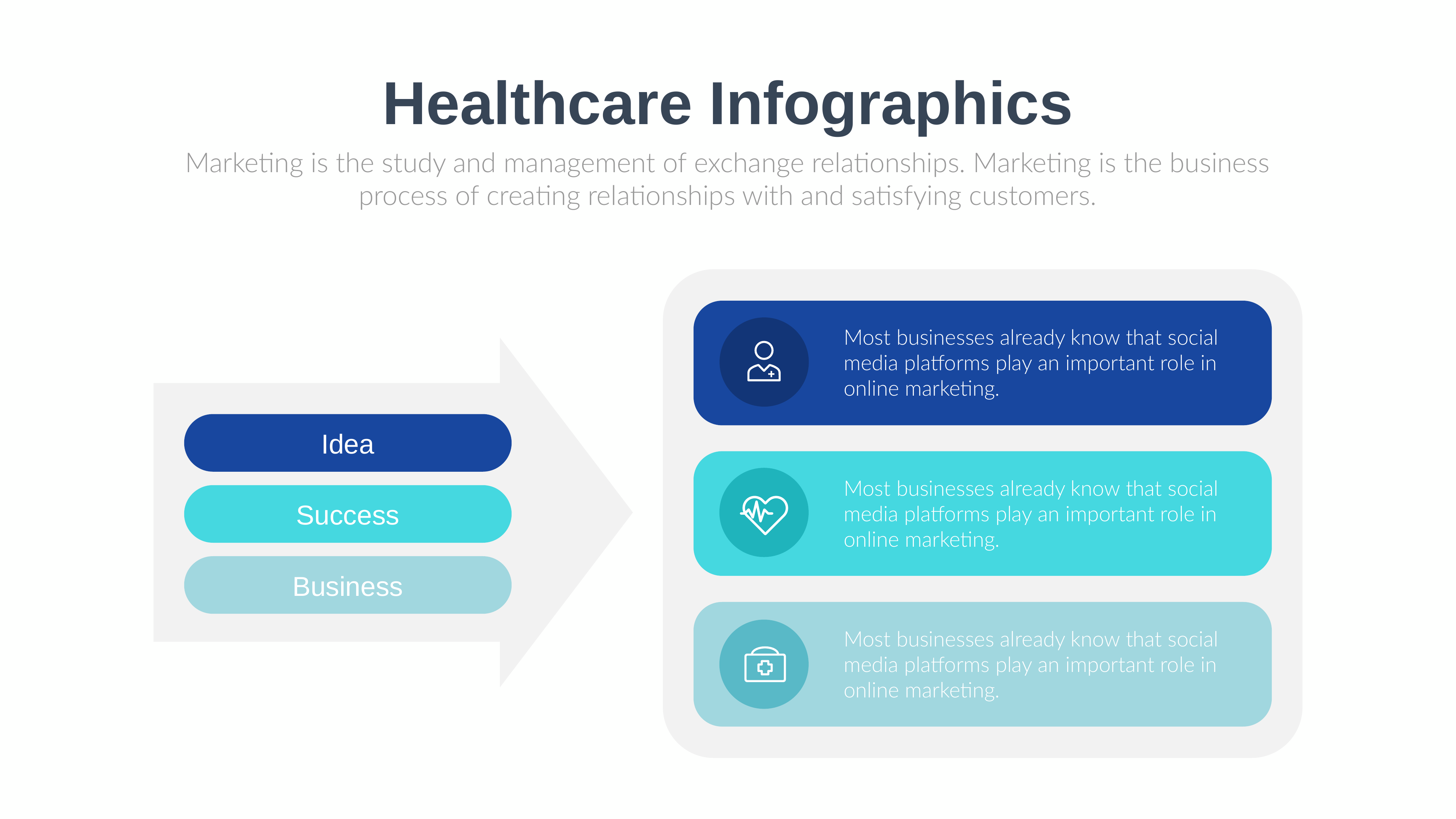

Healthcare Infographics
Marketing is the study and management of exchange relationships. Marketing is the business process of creating relationships with and satisfying customers.

Most businesses already know that social media platforms play an important role in online marketing.

Idea

Most businesses already know that social media platforms play an important role in online marketing.
Success
Business

Most businesses already know that social media platforms play an important role in online marketing.